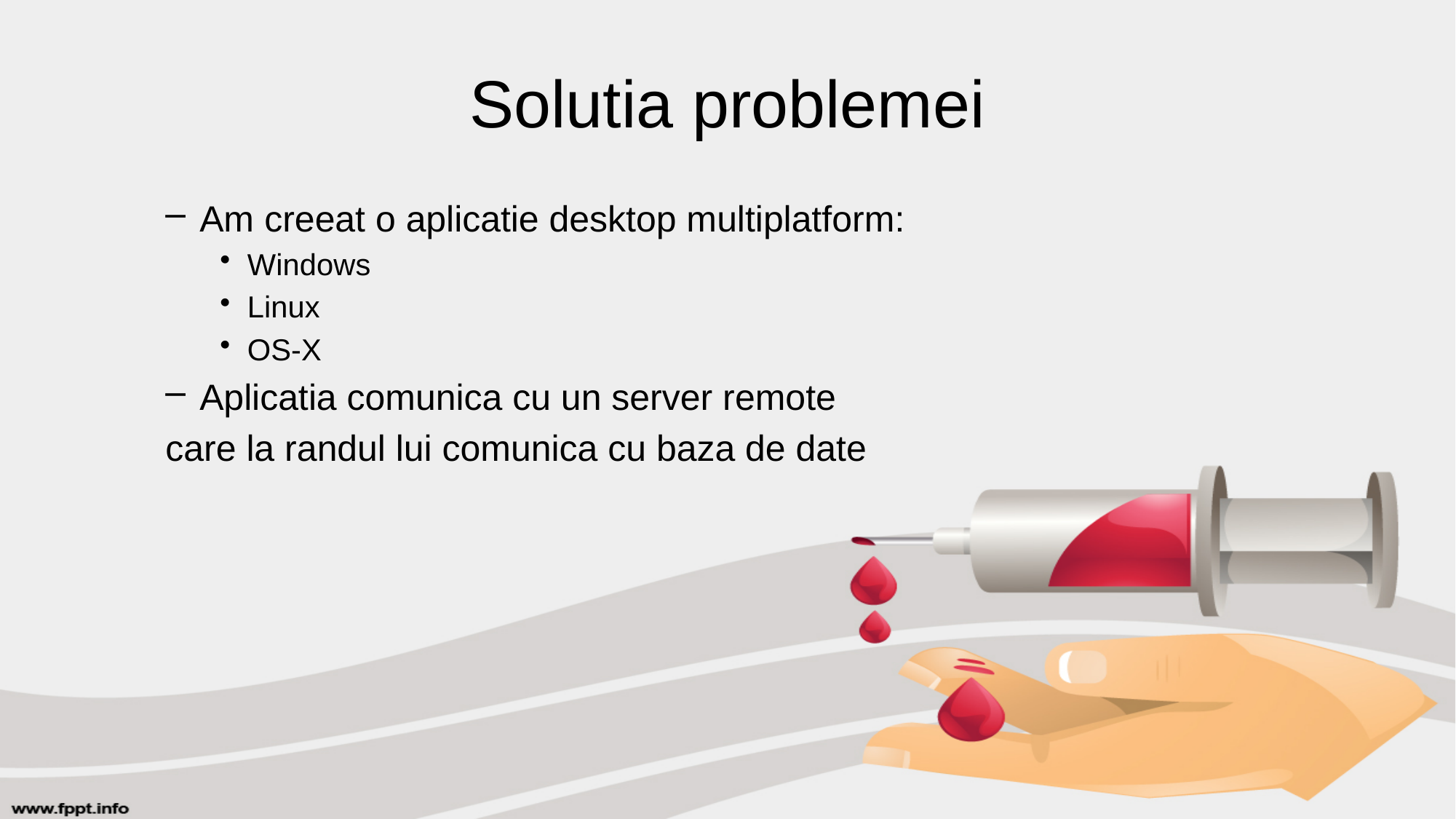

# Solutia problemei
Am creeat o aplicatie desktop multiplatform:
Windows
Linux
OS-X
Aplicatia comunica cu un server remote
care la randul lui comunica cu baza de date